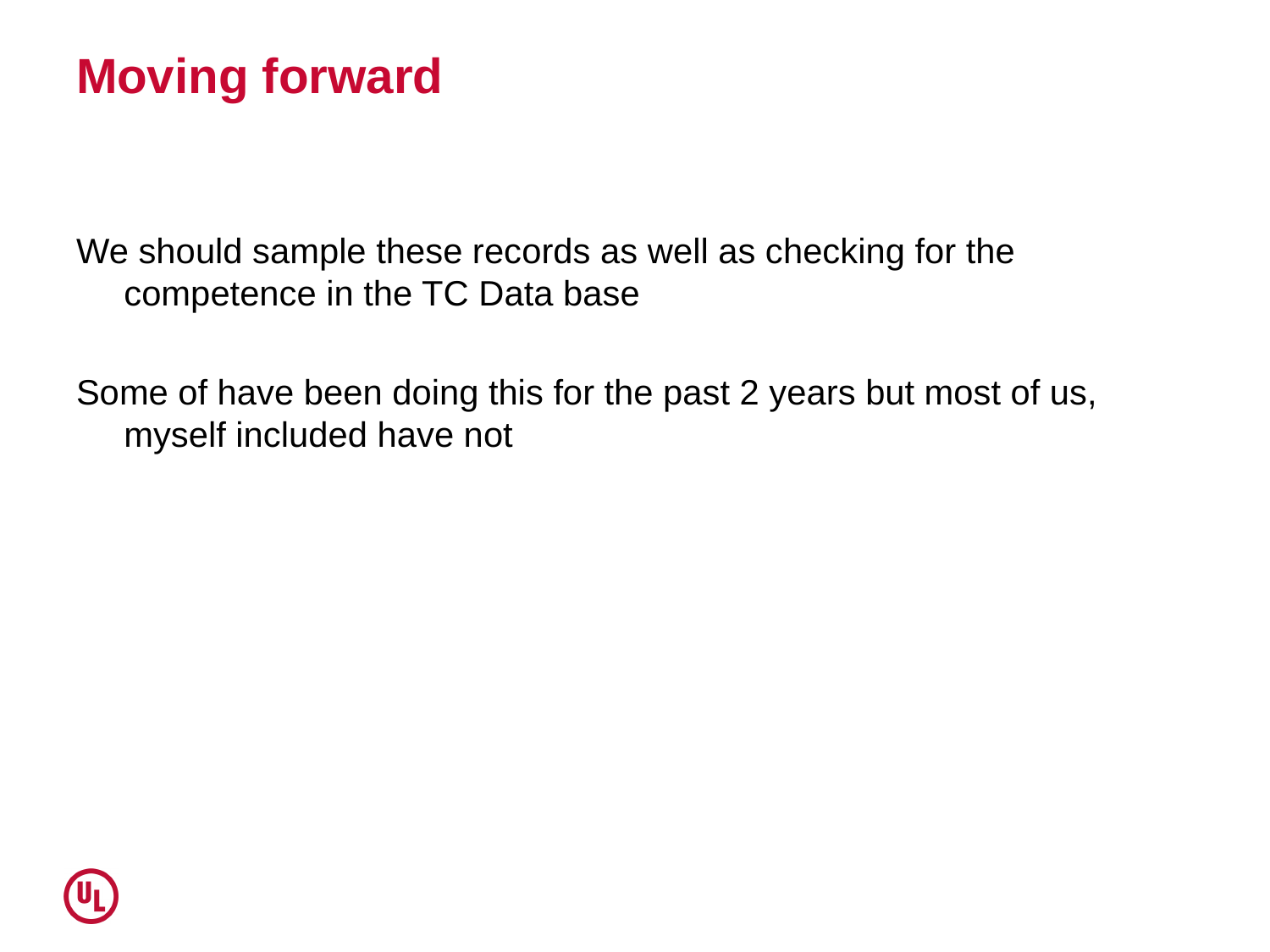

# Moving forward
We should sample these records as well as checking for the competence in the TC Data base

Some of have been doing this for the past 2 years but most of us, myself included have not